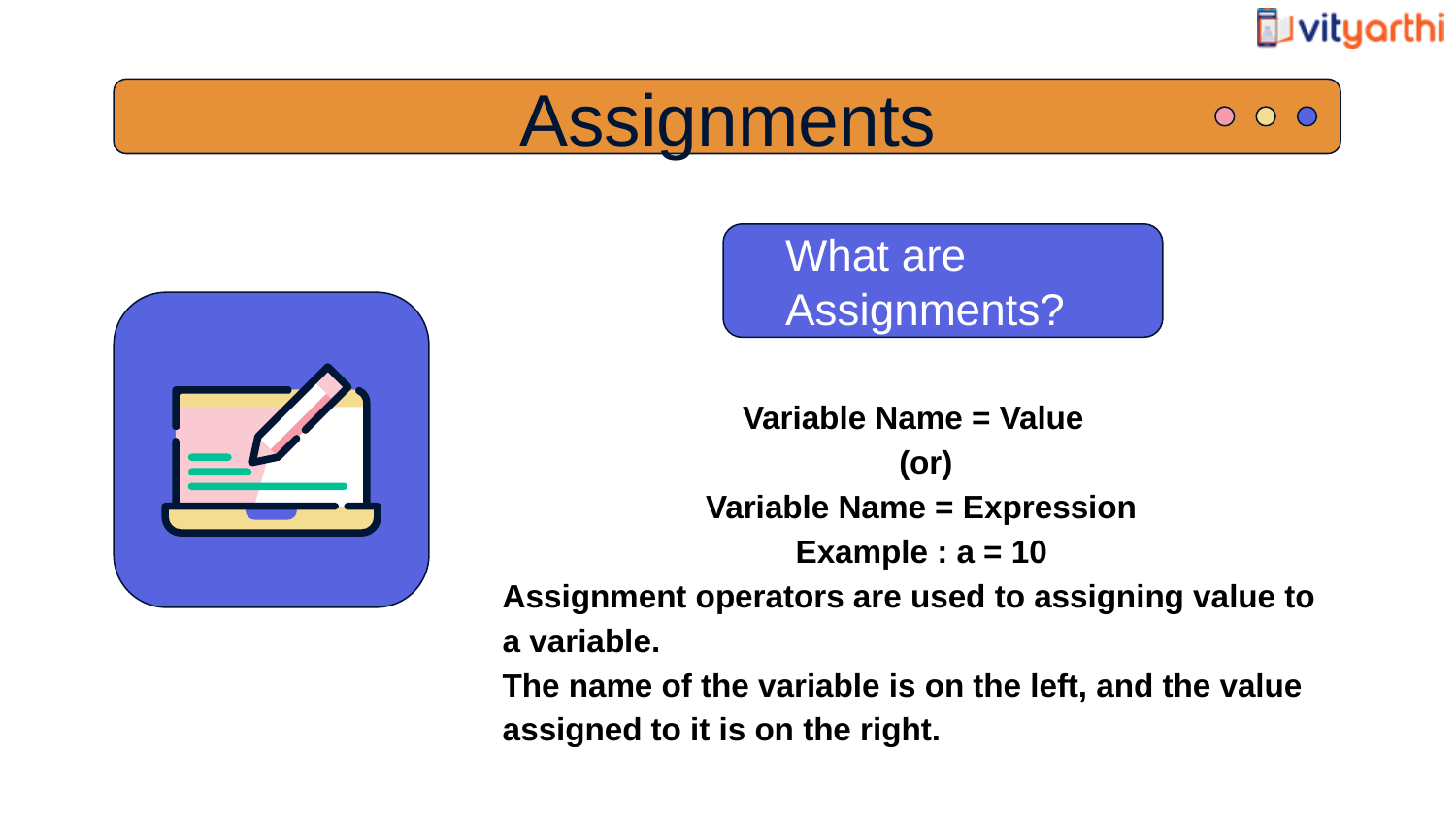

Assignments

What are Assignments?

Variable Name = Value
 (or)
Variable Name = Expression
Example : a = 10
Assignment operators are used to assigning value to a variable.
The name of the variable is on the left, and the value assigned to it is on the right.